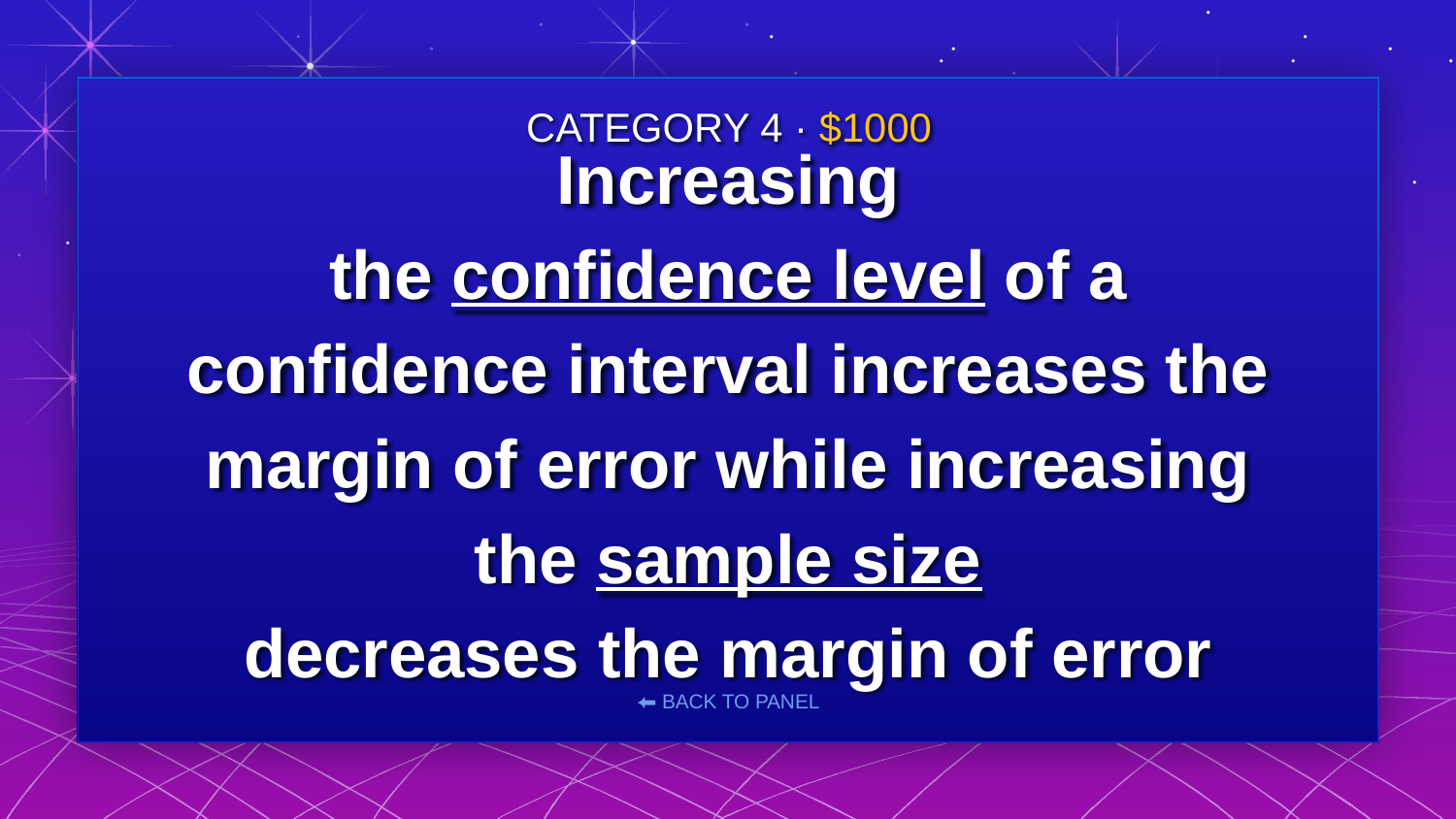

CATEGORY 4 · $1000
# Increasing the confidence level of a confidence interval increases the margin of error while increasing the sample size decreases the margin of error